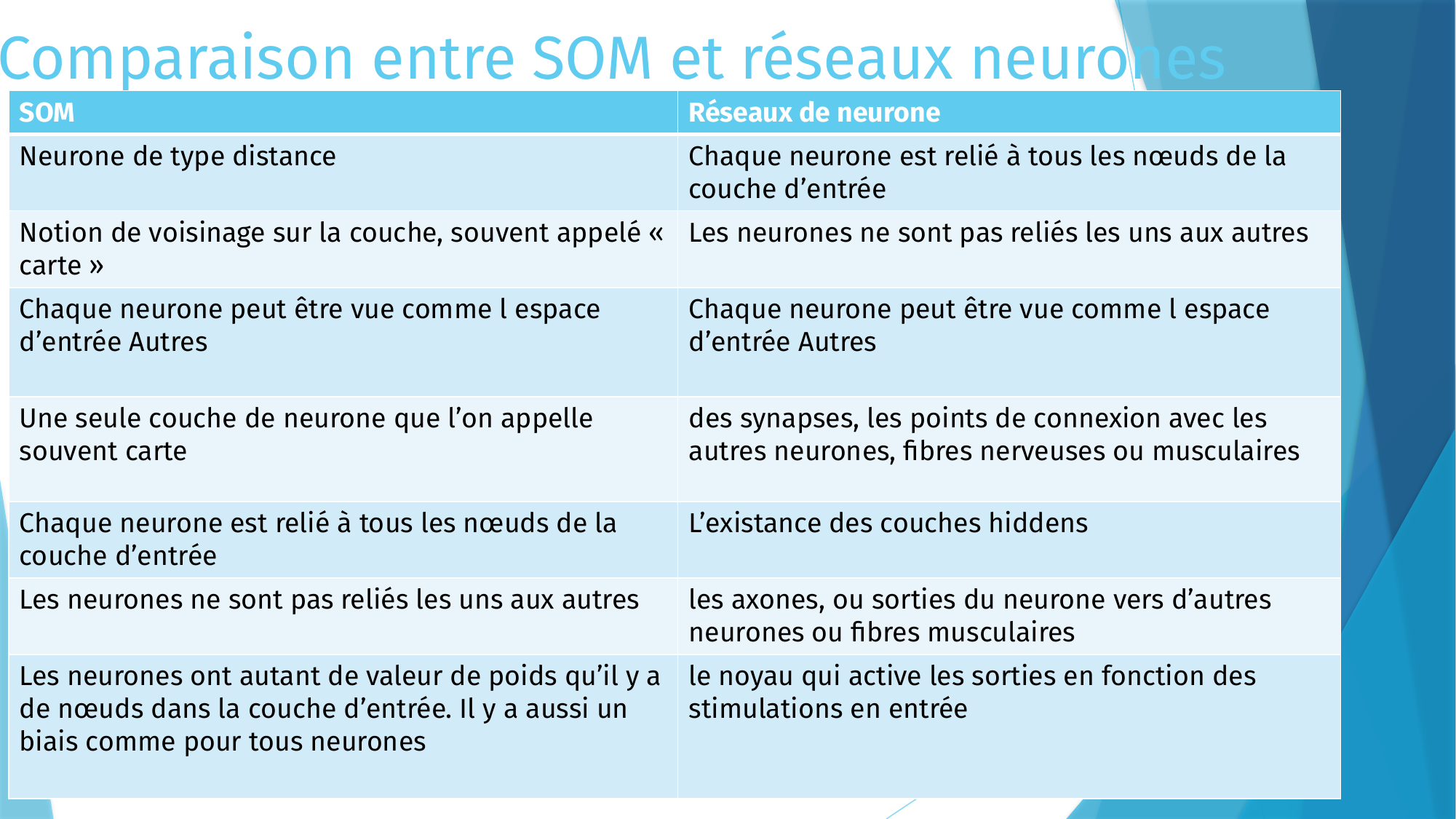

# Comparaison entre SOM et réseaux neurones
| SOM | Réseaux de neurone |
| --- | --- |
| Neurone de type distance | Chaque neurone est relié à tous les nœuds de la couche d’entrée |
| Notion de voisinage sur la couche, souvent appelé « carte » | Les neurones ne sont pas reliés les uns aux autres |
| Chaque neurone peut être vue comme l espace d’entrée Autres | Chaque neurone peut être vue comme l espace d’entrée Autres |
| Une seule couche de neurone que l’on appelle souvent carte | des synapses, les points de connexion avec les autres neurones, fibres nerveuses ou musculaires |
| Chaque neurone est relié à tous les nœuds de la couche d’entrée | L’existance des couches hiddens |
| Les neurones ne sont pas reliés les uns aux autres | les axones, ou sorties du neurone vers d’autres neurones ou fibres musculaires |
| Les neurones ont autant de valeur de poids qu’il y a de nœuds dans la couche d’entrée. Il y a aussi un biais comme pour tous neurones | le noyau qui active les sorties en fonction des stimulations en entrée |